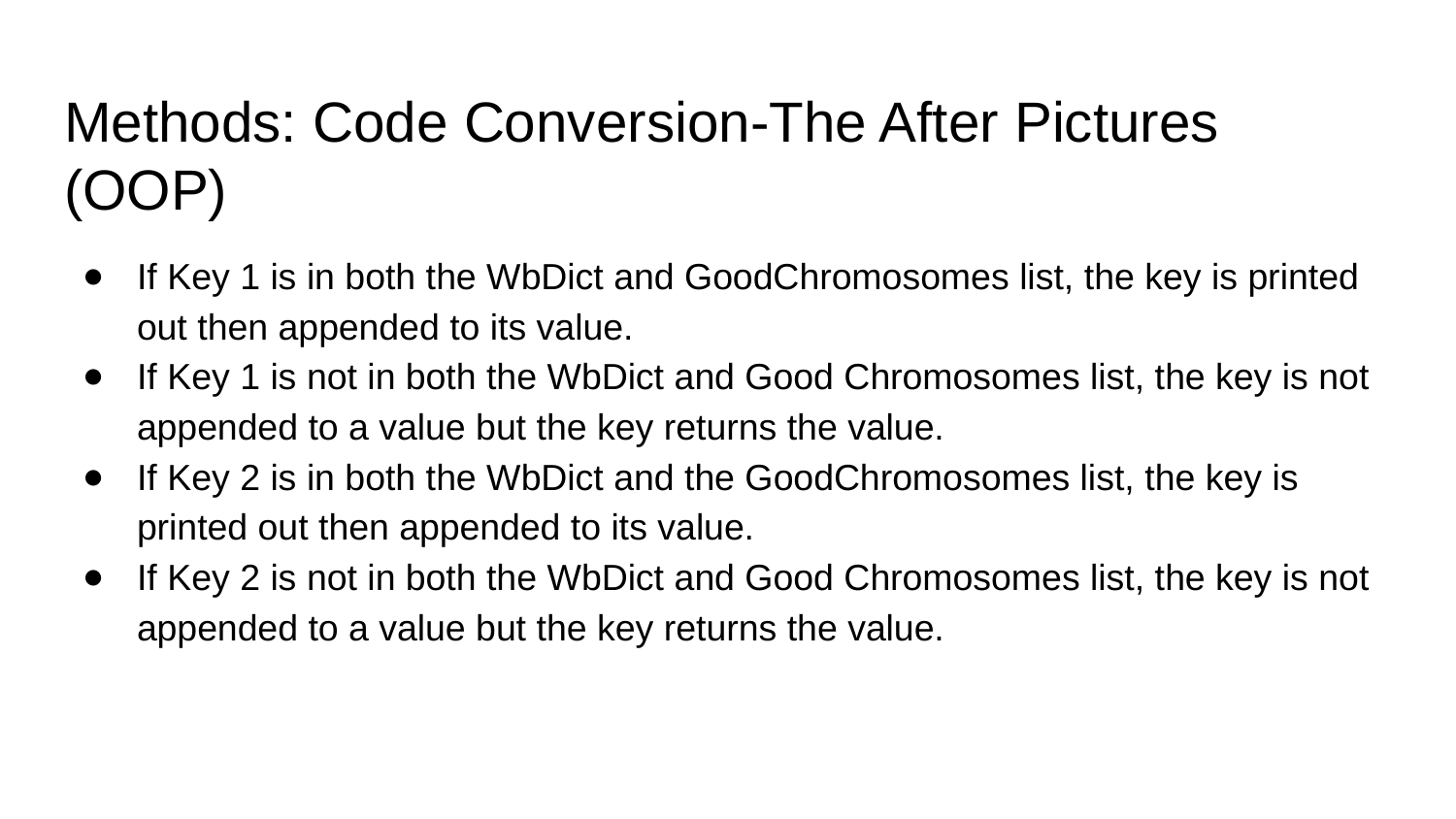

# Methods: Code Conversion-The After Pictures (OOP)
If Key 1 is in both the WbDict and GoodChromosomes list, the key is printed out then appended to its value.
If Key 1 is not in both the WbDict and Good Chromosomes list, the key is not appended to a value but the key returns the value.
If Key 2 is in both the WbDict and the GoodChromosomes list, the key is printed out then appended to its value.
If Key 2 is not in both the WbDict and Good Chromosomes list, the key is not appended to a value but the key returns the value.